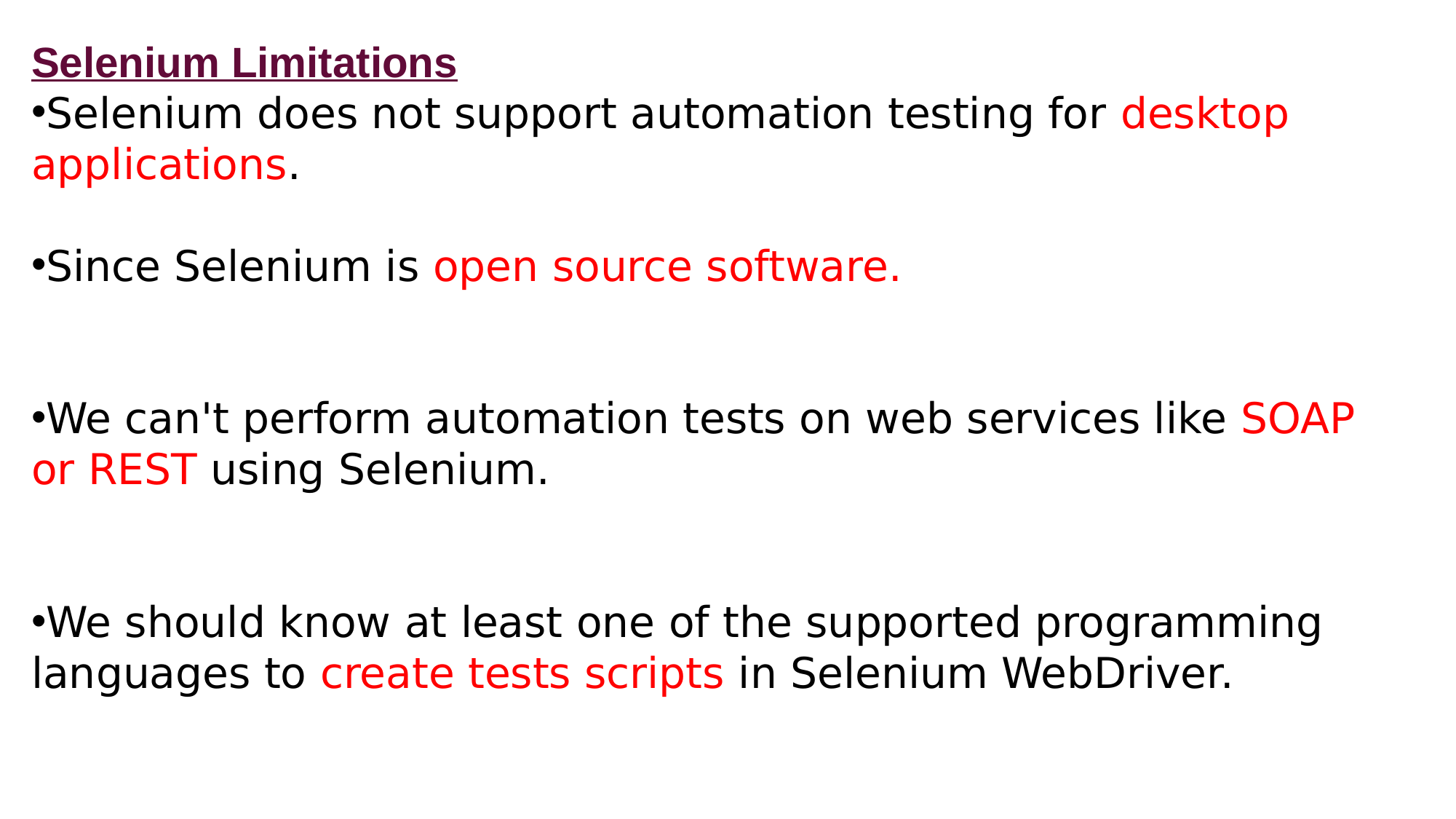

Selenium Limitations
Selenium does not support automation testing for desktop applications.

Since Selenium is open source software.

We can't perform automation tests on web services like SOAP or REST using Selenium.

We should know at least one of the supported programming languages to create tests scripts in Selenium WebDriver.